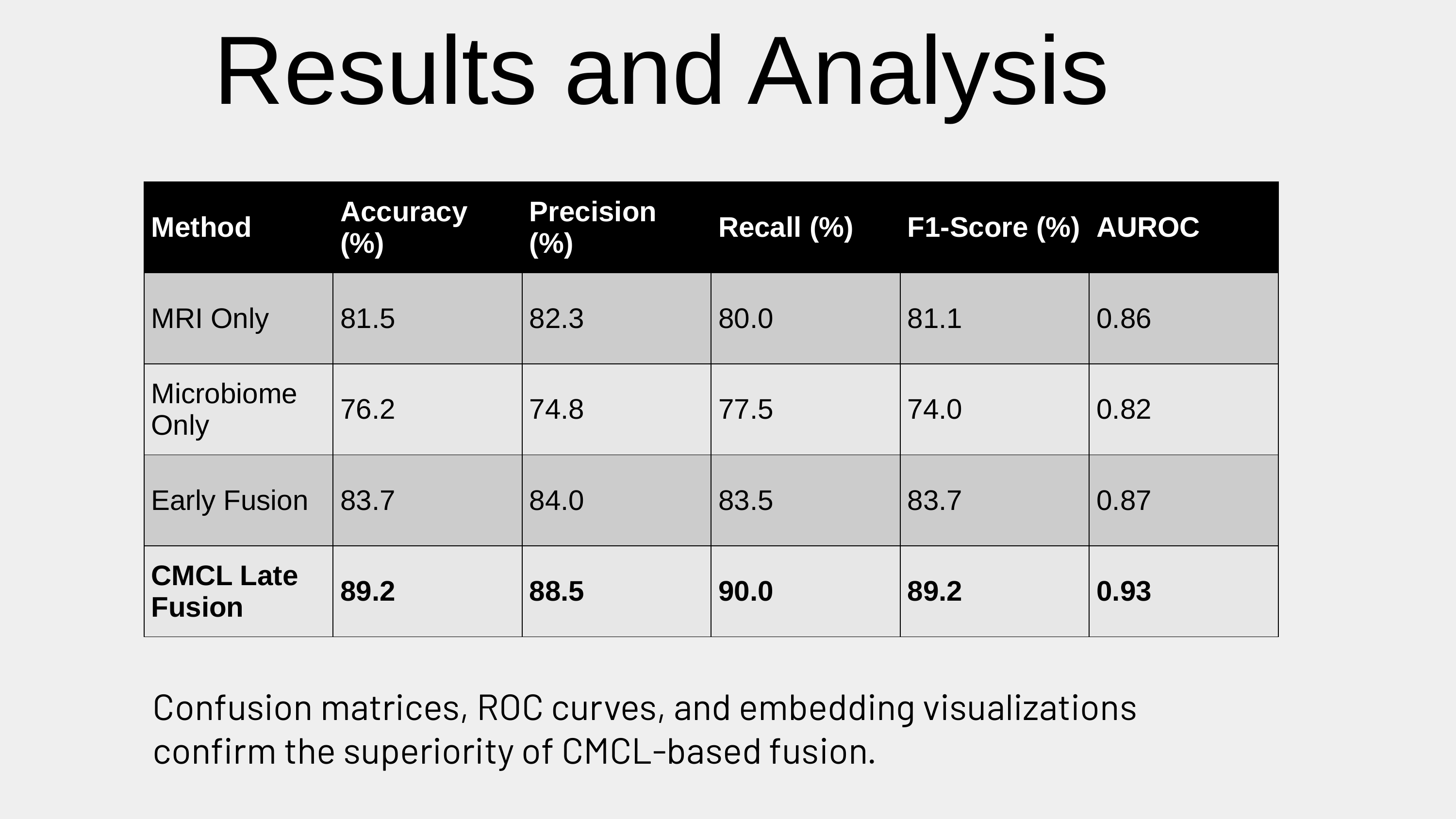

Results and Analysis
| Method | Accuracy (%) | Precision (%) | Recall (%) | F1-Score (%) | AUROC |
| --- | --- | --- | --- | --- | --- |
| MRI Only | 81.5 | 82.3 | 80.0 | 81.1 | 0.86 |
| Microbiome Only | 76.2 | 74.8 | 77.5 | 74.0 | 0.82 |
| Early Fusion | 83.7 | 84.0 | 83.5 | 83.7 | 0.87 |
| CMCL Late Fusion | 89.2 | 88.5 | 90.0 | 89.2 | 0.93 |
Confusion matrices, ROC curves, and embedding visualizations confirm the superiority of CMCL-based fusion.